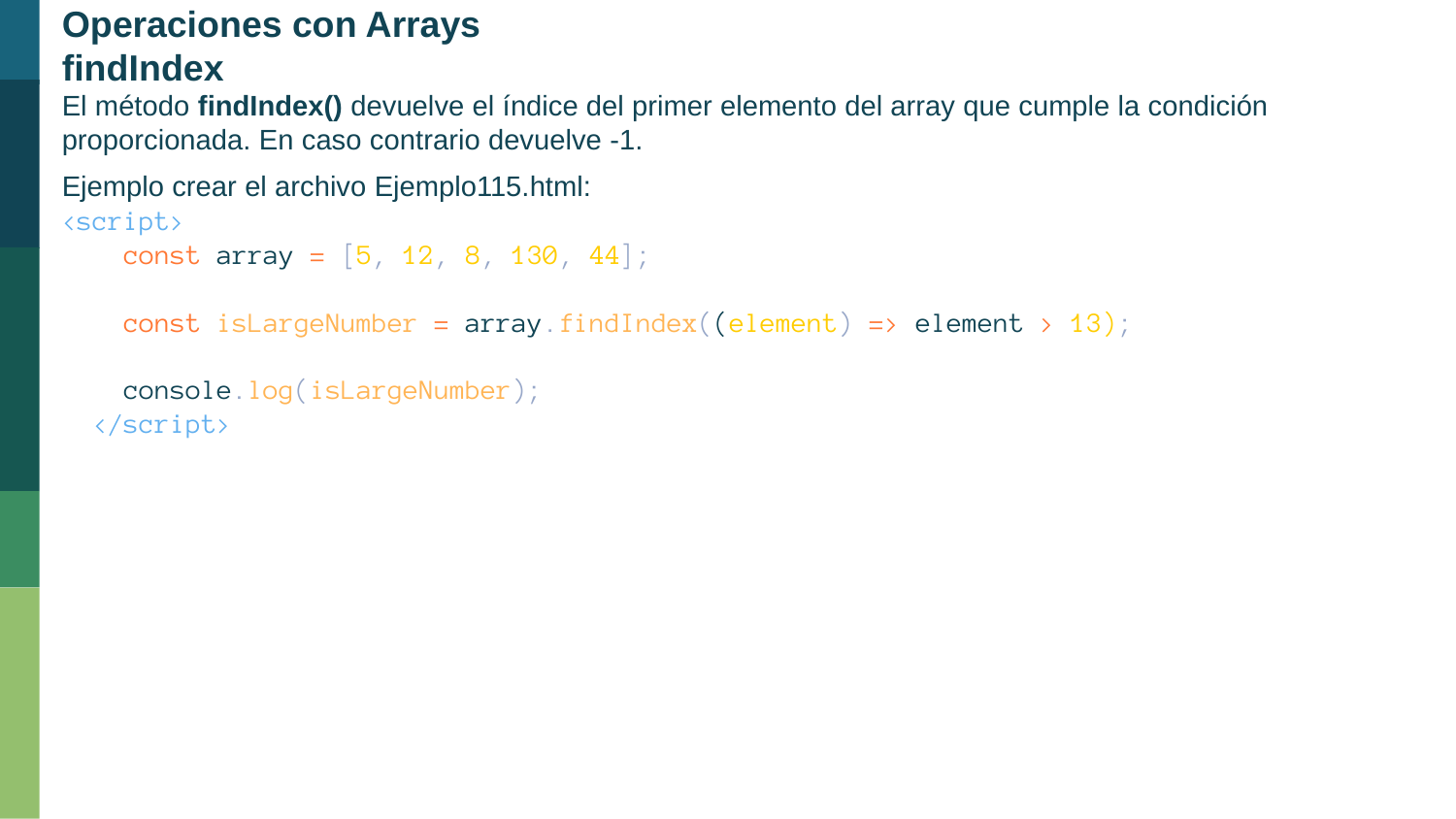

Operaciones con Arrays
findIndex
El método findIndex() devuelve el índice del primer elemento del array que cumple la condición proporcionada. En caso contrario devuelve -1.
Ejemplo crear el archivo Ejemplo115.html:
<script>
    const array = [5, 12, 8, 130, 44];
    const isLargeNumber = array.findIndex((element) => element > 13);
    console.log(isLargeNumber);
  </script>